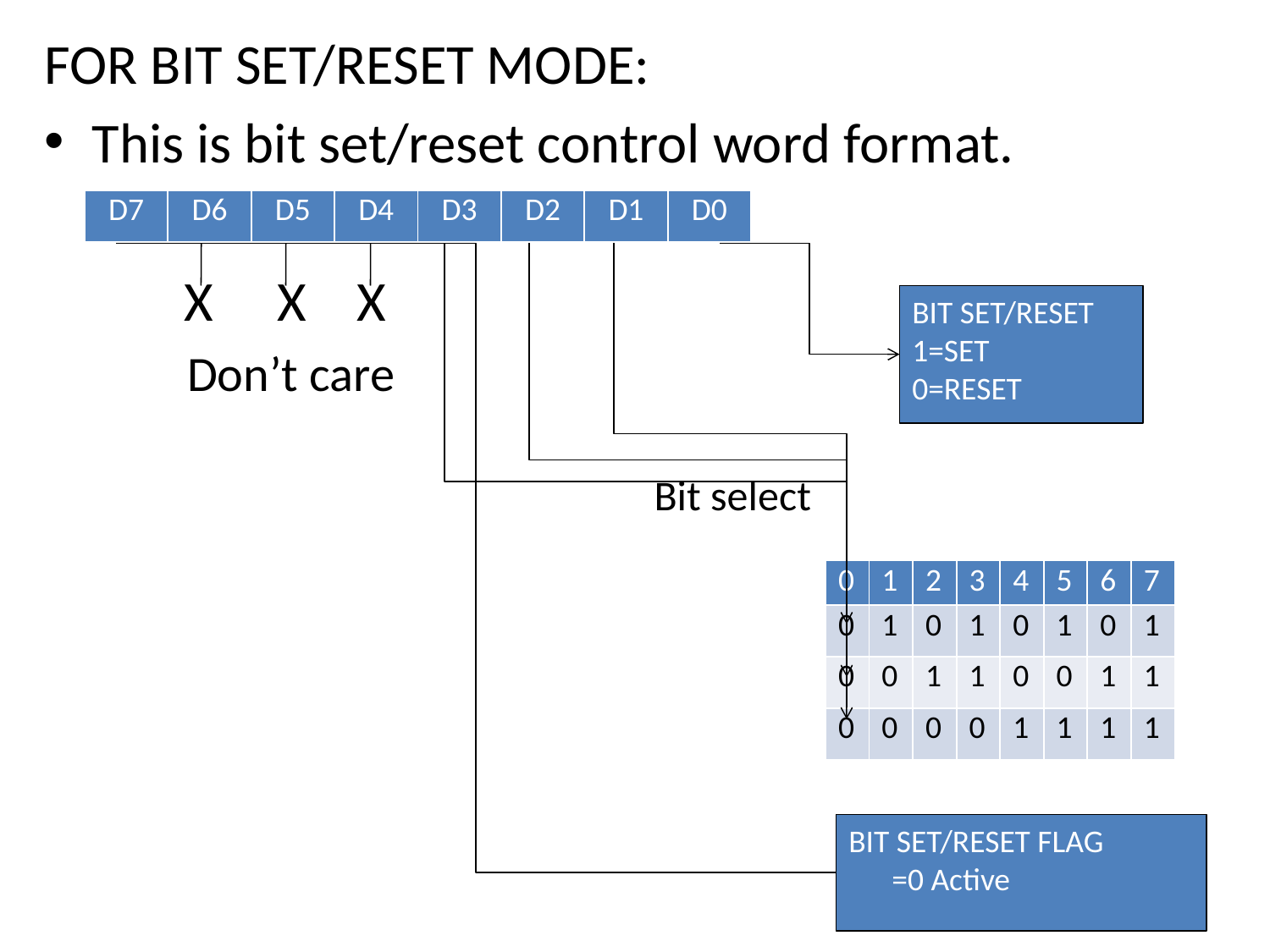

FOR BIT SET/RESET MODE:
This is bit set/reset control word format.

           X     X    X
               Don’t care

                                                                Bit select

                                                                                        B0
                                                                                        B1
                                                                                        B2
| D7 | D6 | D5 | D4 | D3 | D2 | D1 | D0 |
| --- | --- | --- | --- | --- | --- | --- | --- |
BIT SET/RESET
1=SET
0=RESET
| 0 | 1 | 2 | 3 | 4 | 5 | 6 | 7 |
| --- | --- | --- | --- | --- | --- | --- | --- |
| 0 | 1 | 0 | 1 | 0 | 1 | 0 | 1 |
| 0 | 0 | 1 | 1 | 0 | 0 | 1 | 1 |
| 0 | 0 | 0 | 0 | 1 | 1 | 1 | 1 |
BIT SET/RESET FLAG
      =0 Active